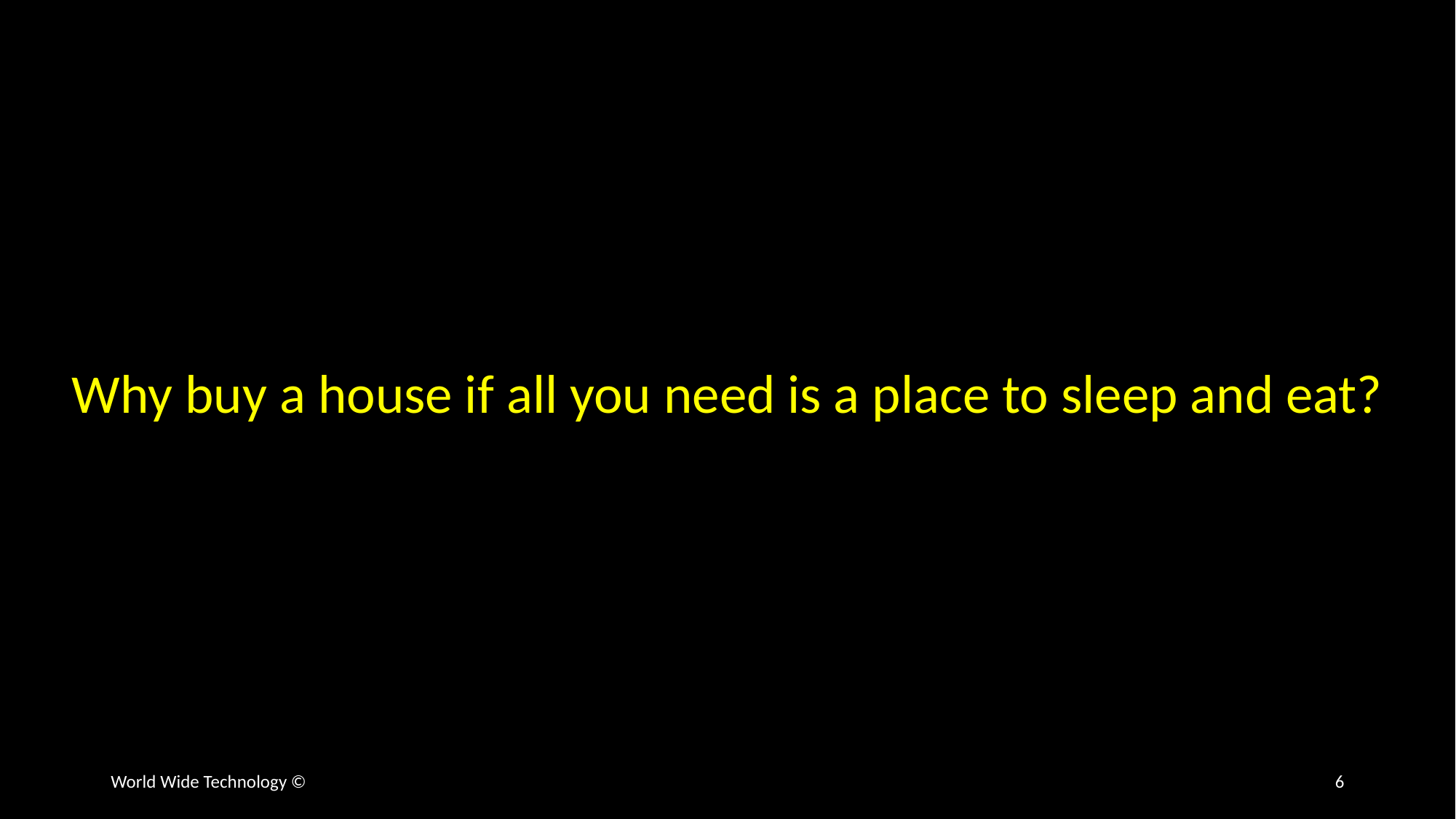

Why buy a house if all you need is a place to sleep and eat?
World Wide Technology ©
6